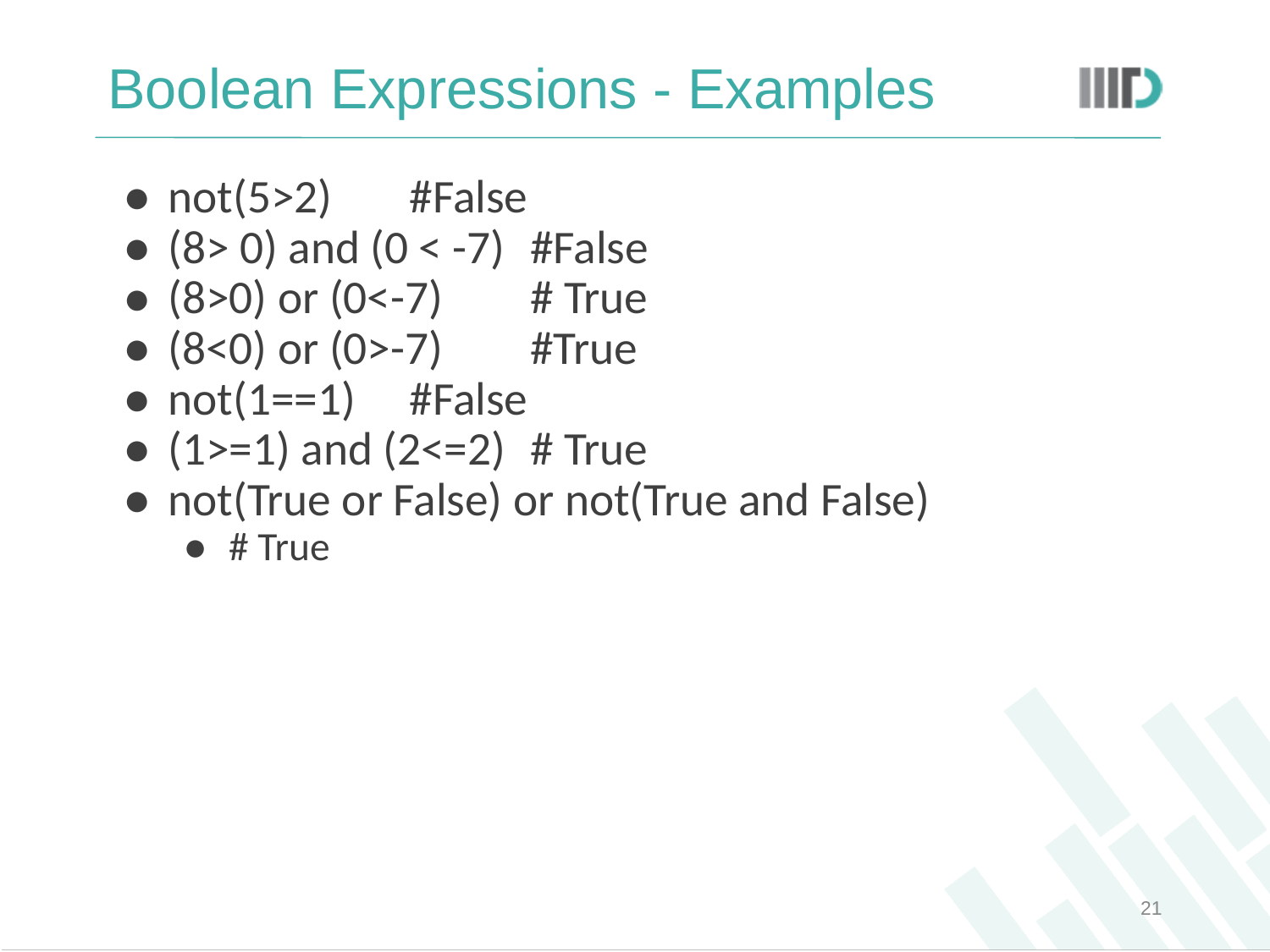

# Boolean Expressions - Examples
not(5>2)									#False
(8> 0) and (0 < -7)						#False
(8>0) or (0<-7)							# True
(8<0) or (0>-7)							#True
not(1==1)								#False
(1>=1) and (2<=2)						# True
not(True or False) or not(True and False)
# True

21